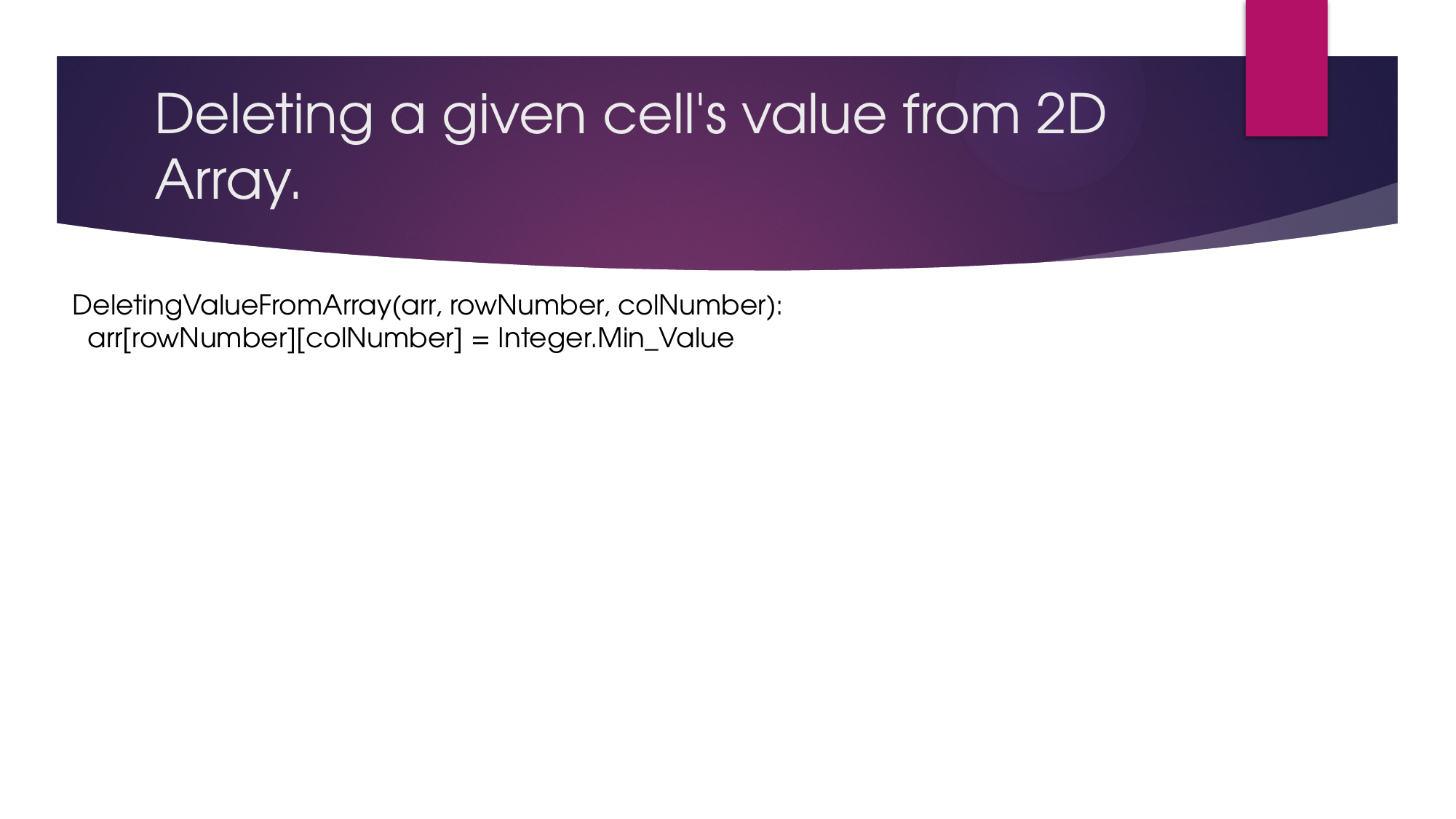

# Deleting a given cell's value from 2D Array.
DeletingValueFromArray(arr, rowNumber, colNumber):
  arr[rowNumber][colNumber] = Integer.Min_Value